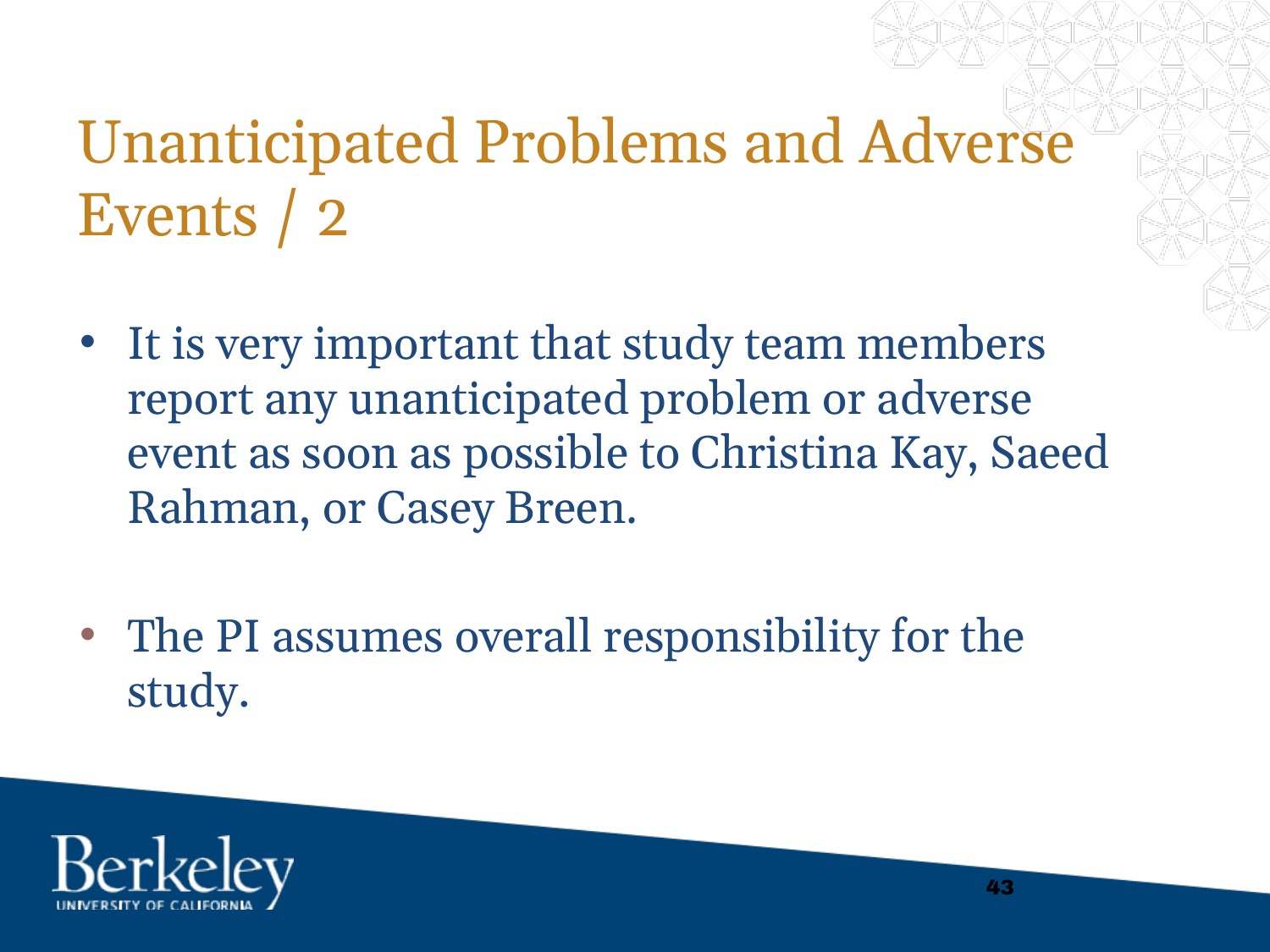

# Unanticipated Problems and Adverse Events / 2
It is very important that study team members  report any unanticipated problem or adverse event as soon as possible to Christina Kay, Saeed Rahman, or Casey Breen.

The PI assumes overall responsibility for the study.
43